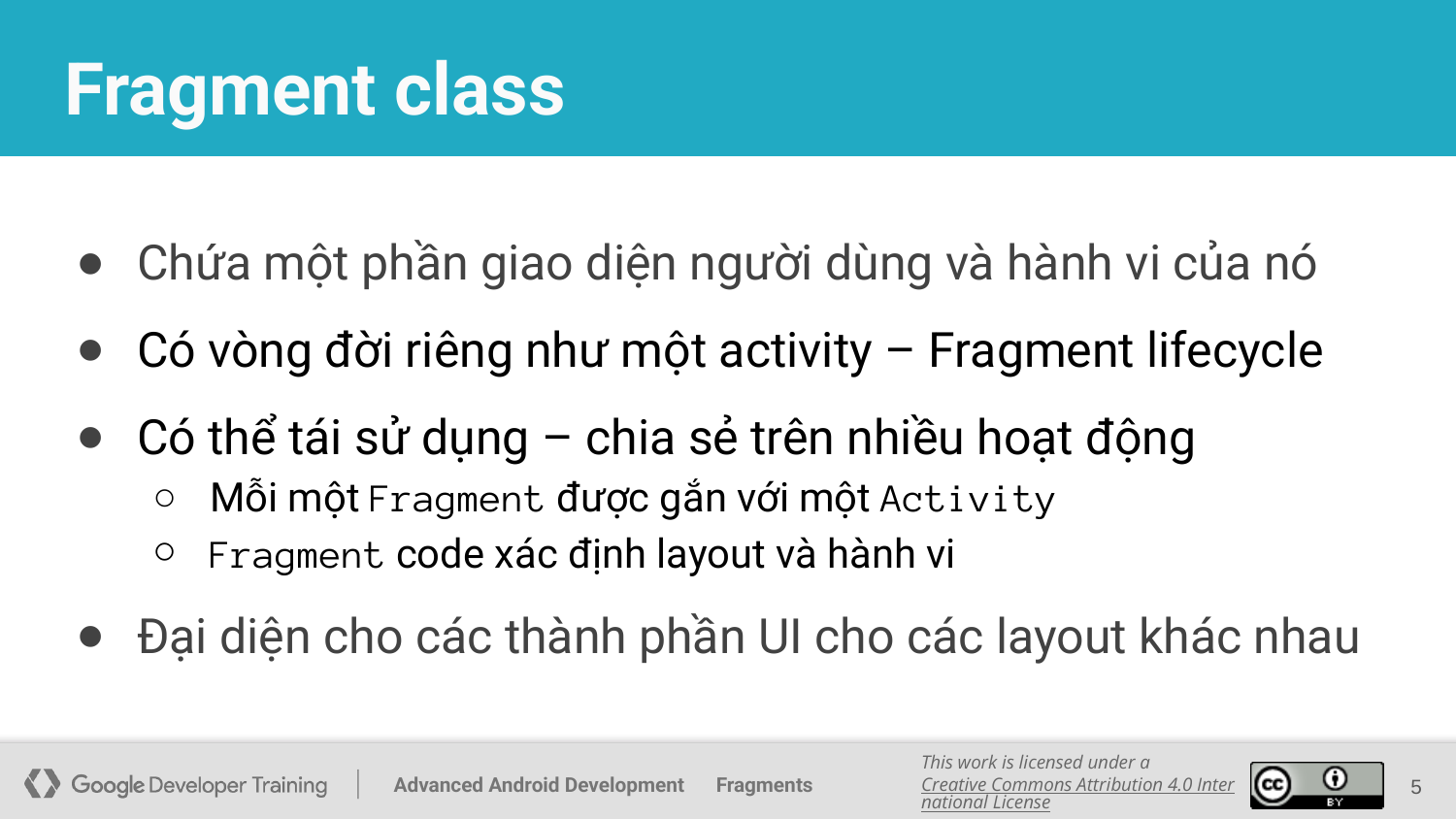

# Fragment class
Chứa một phần giao diện người dùng và hành vi của nó
Có vòng đời riêng như một activity – Fragment lifecycle
Có thể tái sử dụng – chia sẻ trên nhiều hoạt động
Mỗi một Fragment được gắn với một Activity
Fragment code xác định layout và hành vi
Đại diện cho các thành phần UI cho các layout khác nhau
5